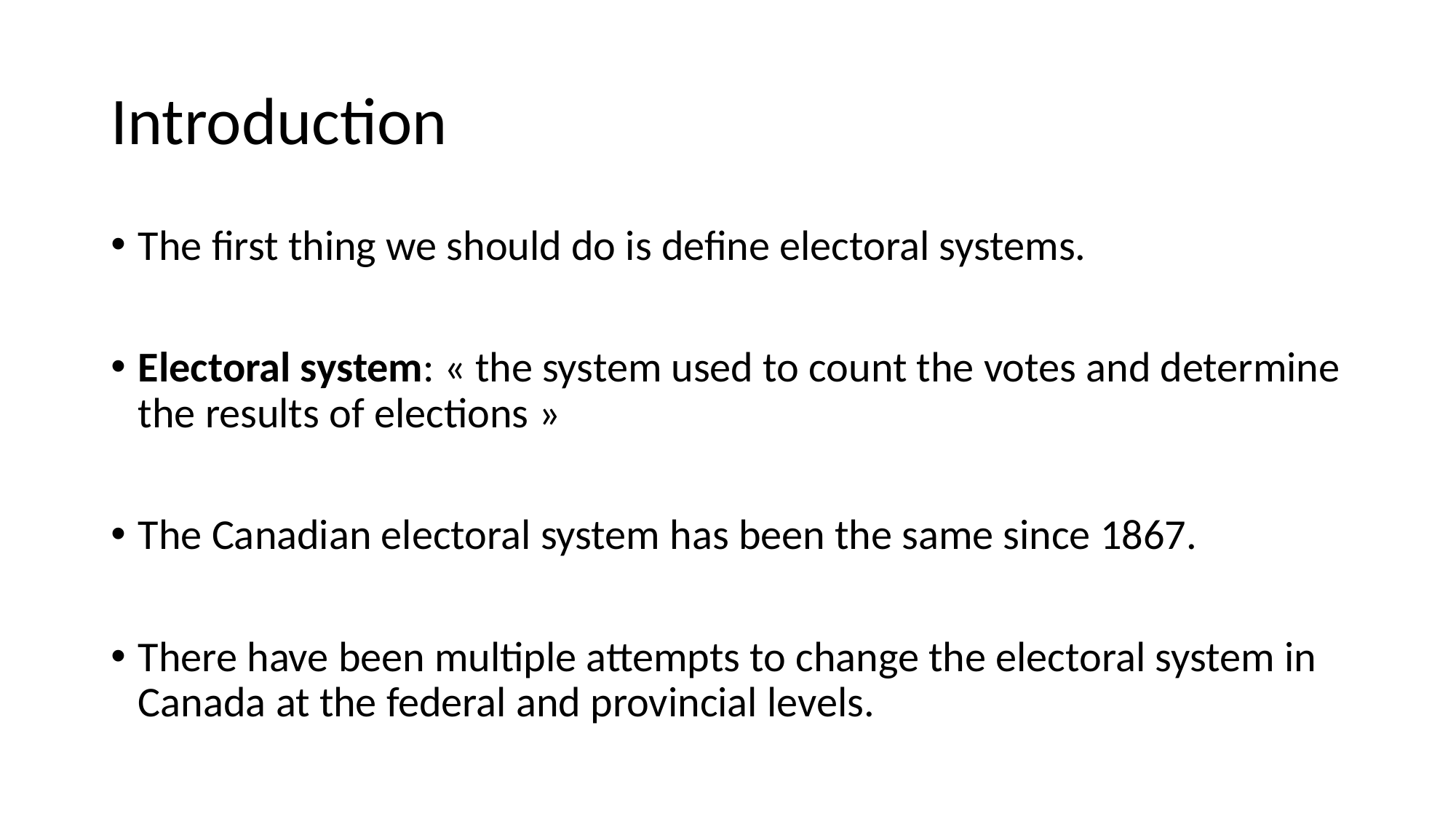

# Introduction
The first thing we should do is define electoral systems.

Electoral system: « the system used to count the votes and determine the results of elections »

The Canadian electoral system has been the same since 1867.

There have been multiple attempts to change the electoral system in Canada at the federal and provincial levels.